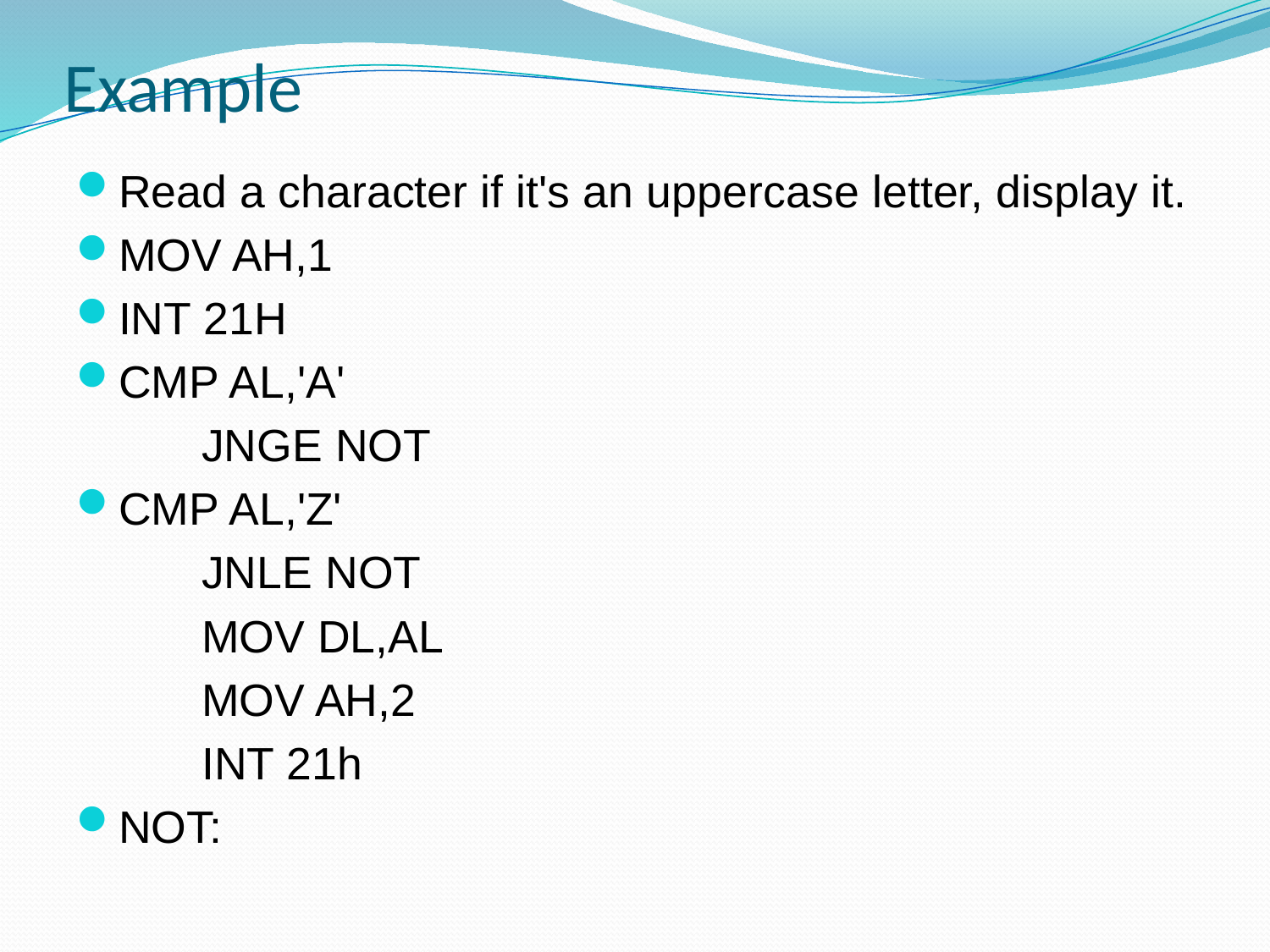

# Example
Read a character if it's an uppercase letter, display it.
MOV AH,1
INT 21H
CMP AL,'A'
	JNGE NOT
CMP AL,'Z'
	JNLE NOT
	MOV DL,AL
	MOV AH,2
	INT 21h
NOT: